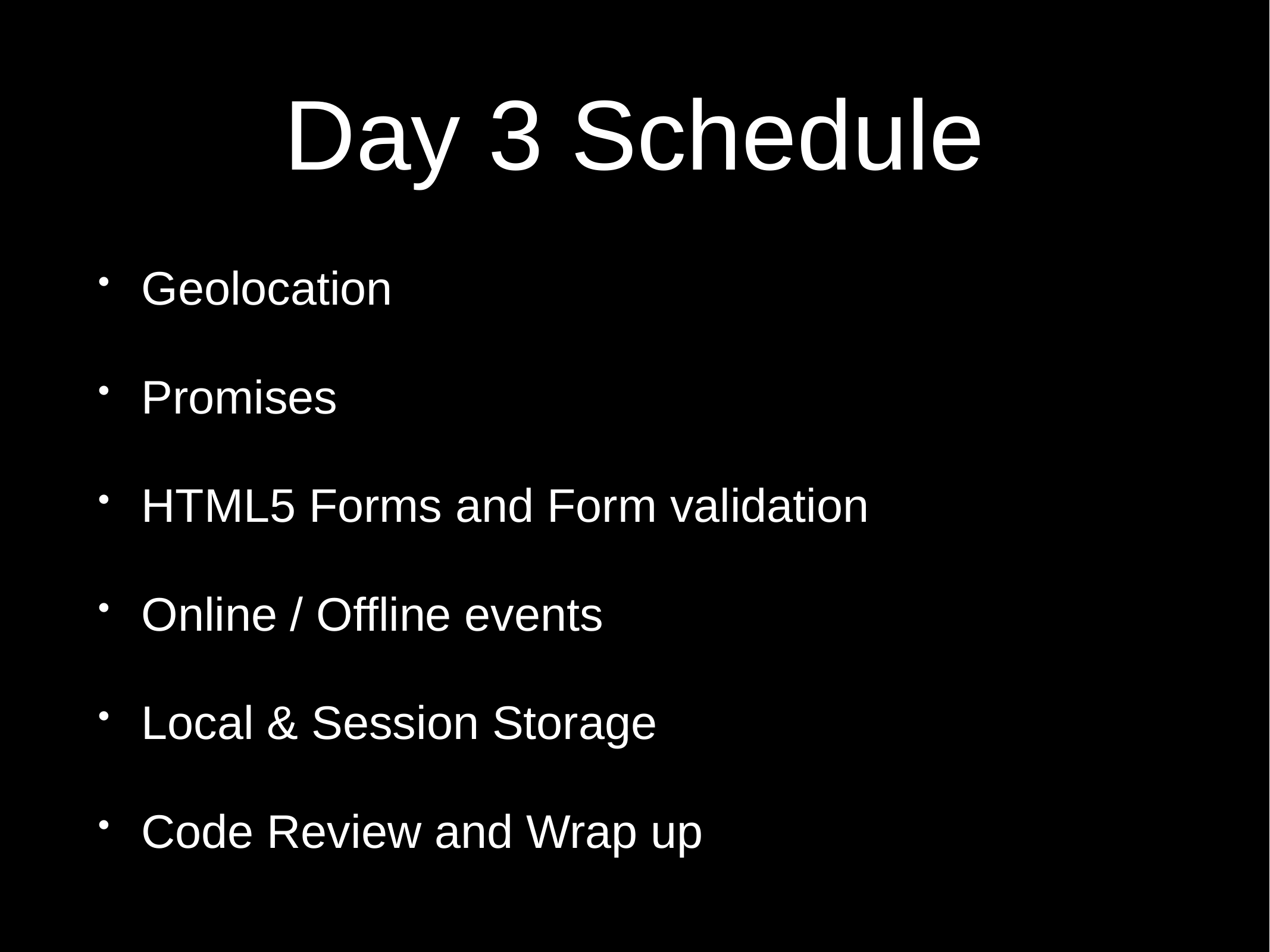

# Day 3 Schedule
Geolocation
Promises
HTML5 Forms and Form validation
Online / Offline events
Local & Session Storage
Code Review and Wrap up